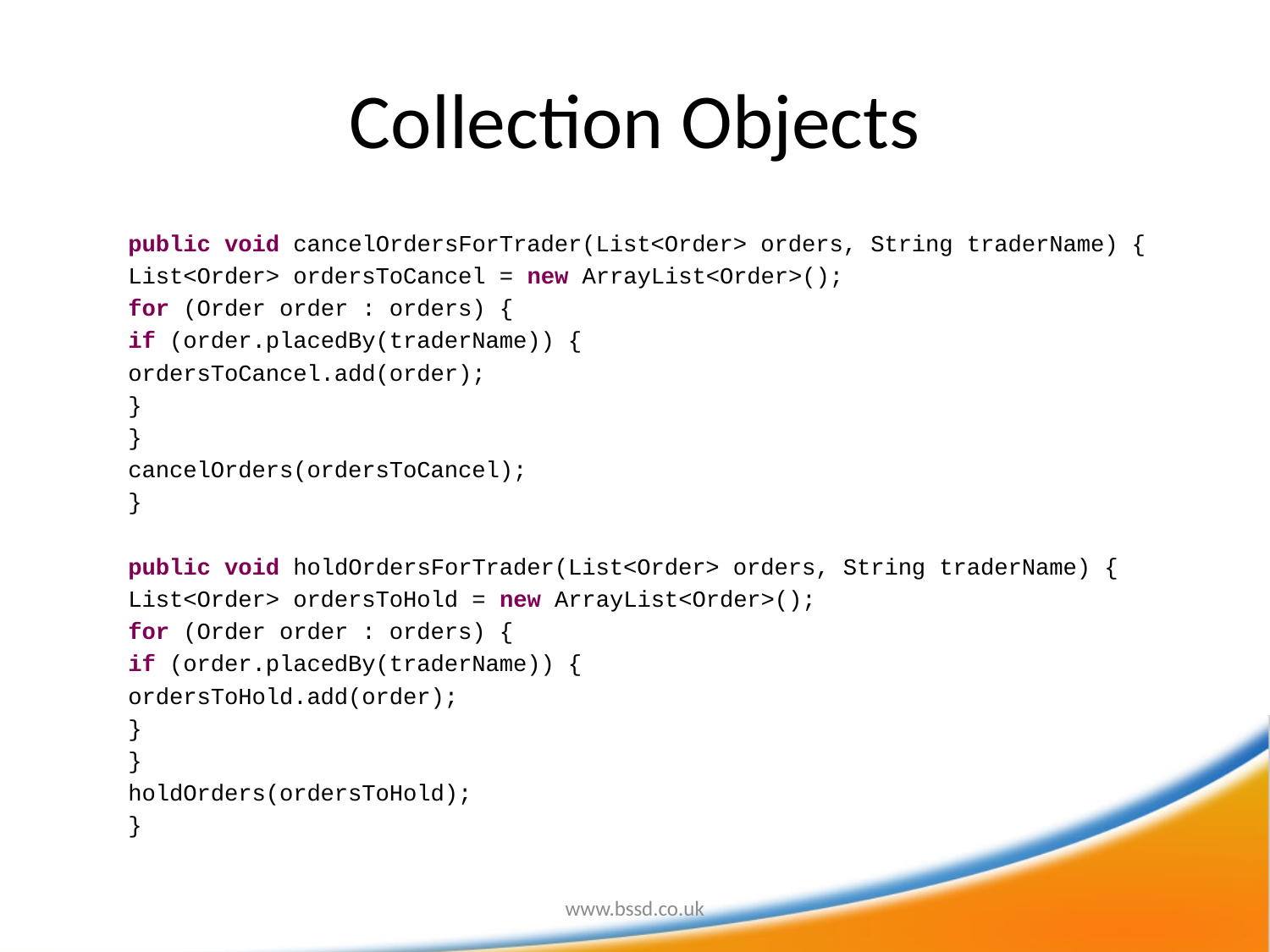

# Collection Objects
	public void cancelOrdersForTrader(List<Order> orders, String traderName) {
		List<Order> ordersToCancel = new ArrayList<Order>();
		for (Order order : orders) {
			if (order.placedBy(traderName)) {
				ordersToCancel.add(order);
			}
		}
		cancelOrders(ordersToCancel);
	}

	public void holdOrdersForTrader(List<Order> orders, String traderName) {
		List<Order> ordersToHold = new ArrayList<Order>();
		for (Order order : orders) {
			if (order.placedBy(traderName)) {
				ordersToHold.add(order);
			}
		}
		holdOrders(ordersToHold);
	}
www.bssd.co.uk